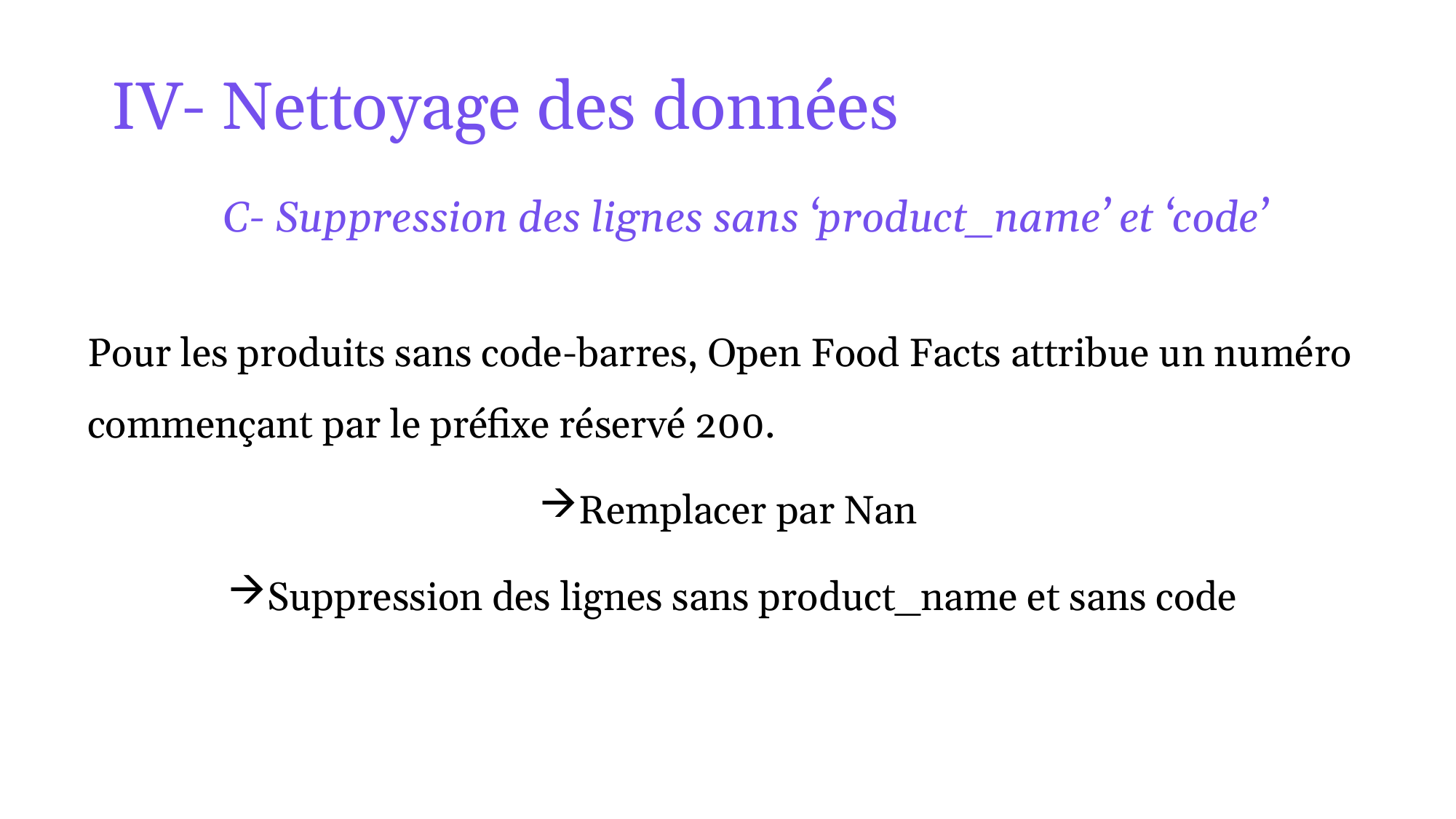

# IV- Nettoyage des données
C- Suppression des lignes sans ‘product_name’ et ‘code’
Pour les produits sans code-barres, Open Food Facts attribue un numéro commençant par le préfixe réservé 200.
Remplacer par Nan
Suppression des lignes sans product_name et sans code